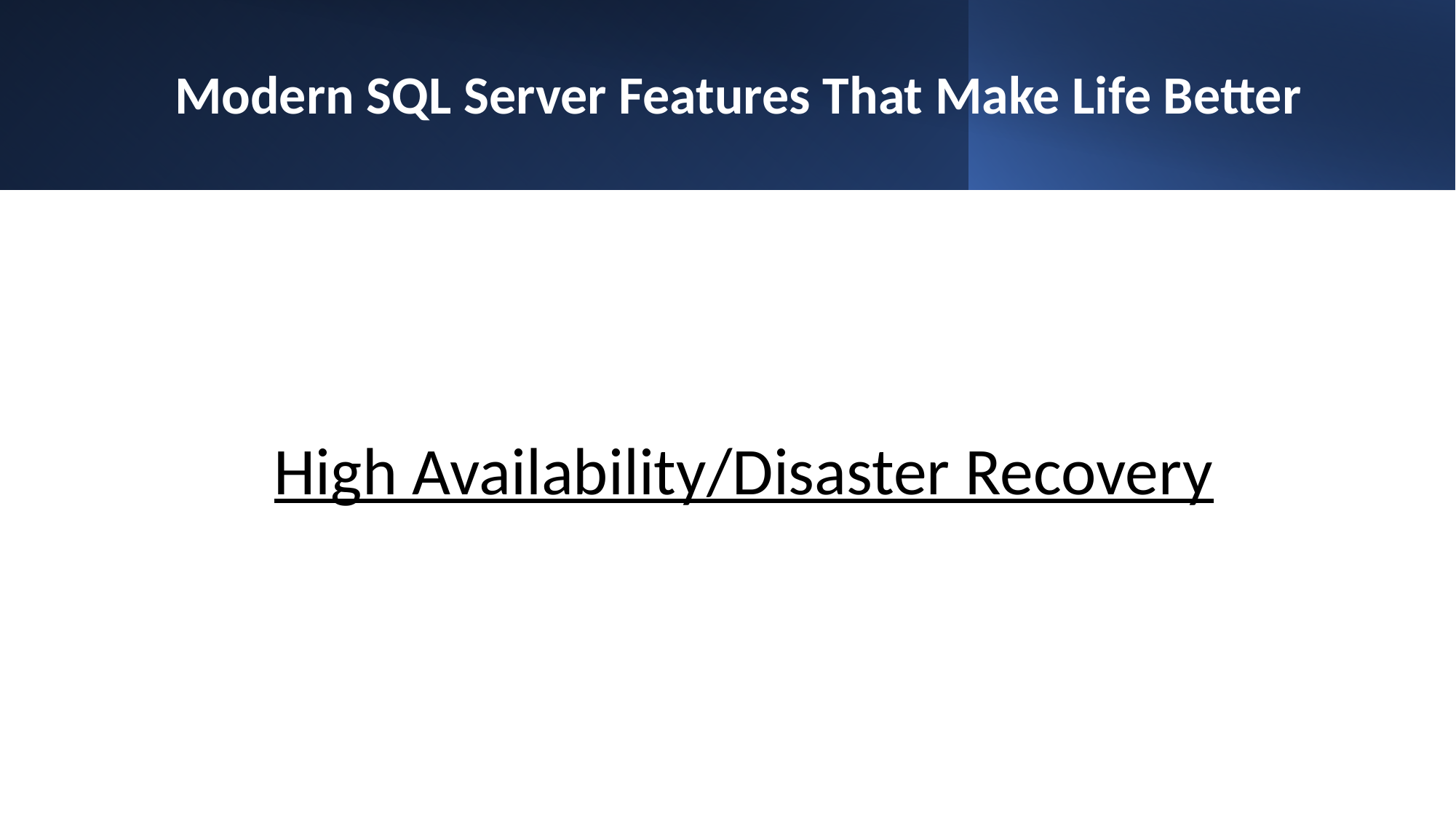

# Modern SQL Server Features That Make Life Better
High Availability/Disaster Recovery